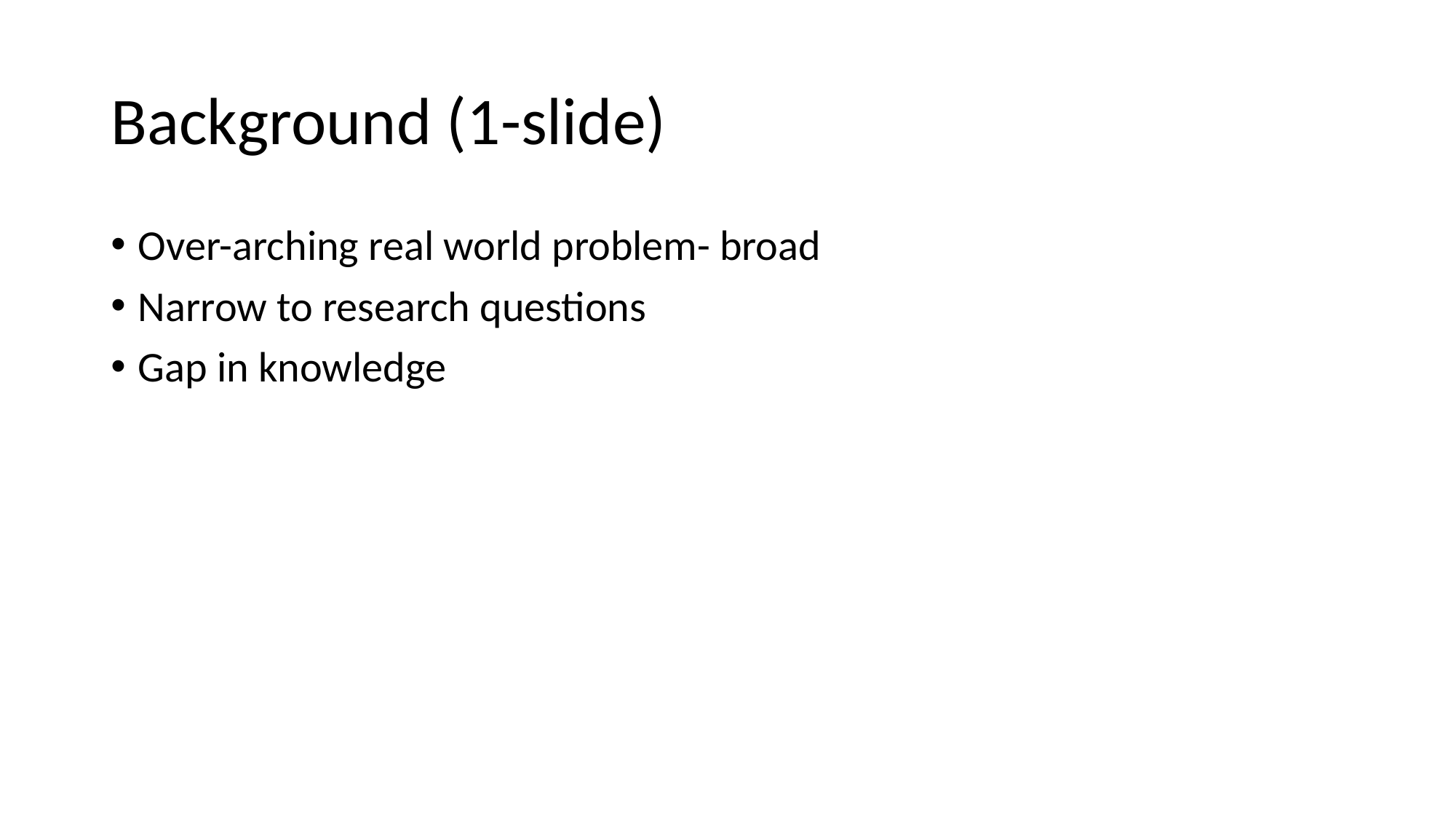

# Background (1-slide)
Over-arching real world problem- broad
Narrow to research questions
Gap in knowledge